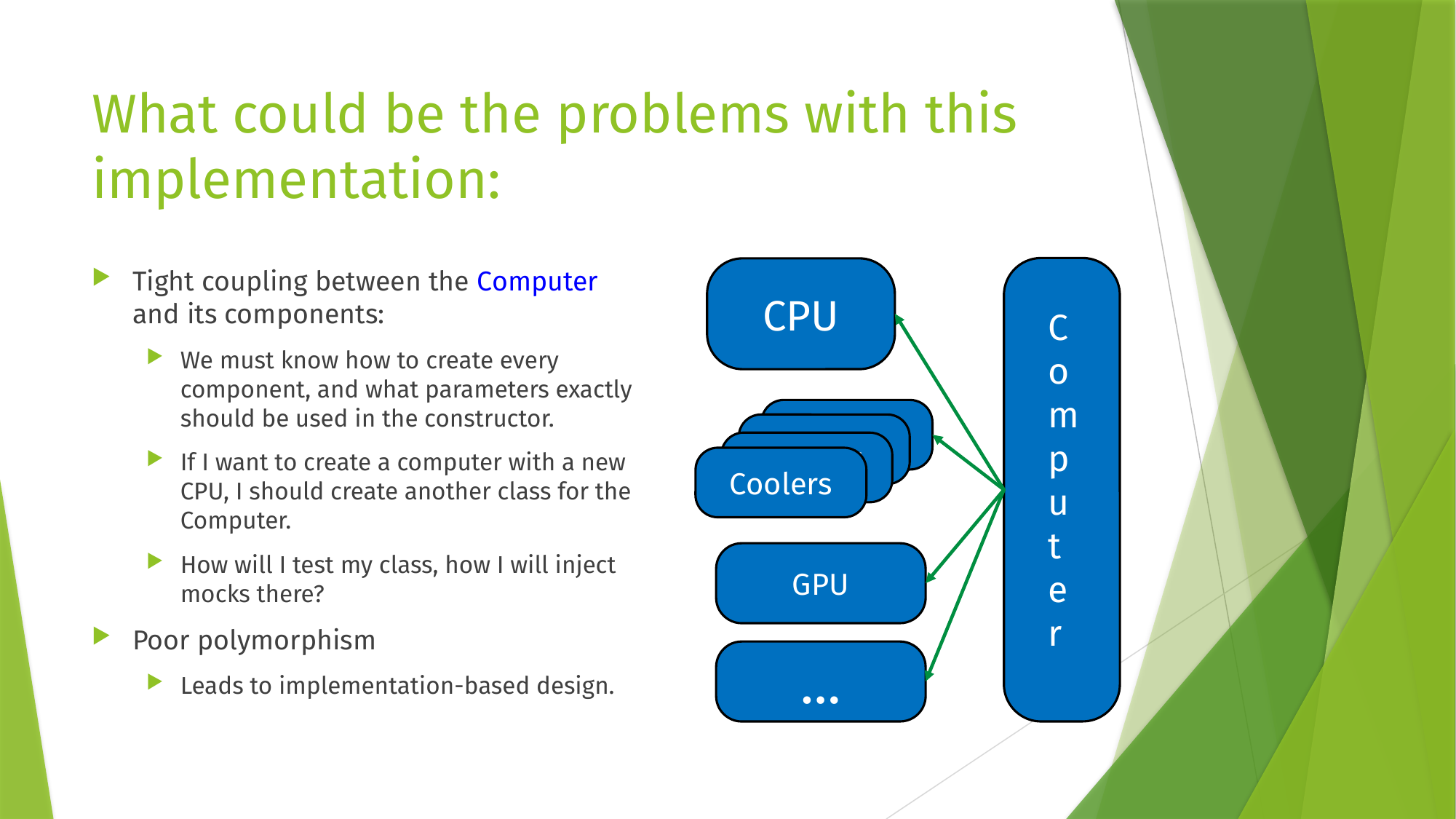

# What could be the problems with this implementation:
Tight coupling between the Computer and its components:
We must know how to create every component, and what parameters exactly should be used in the constructor.
If I want to create a computer with a new CPU, I should create another class for the Computer.
How will I test my class, how I will inject mocks there?
Poor polymorphism
Leads to implementation-based design.

CPU
Wheel
Wheel
Wheel
Coolers
GPU
…
Computer